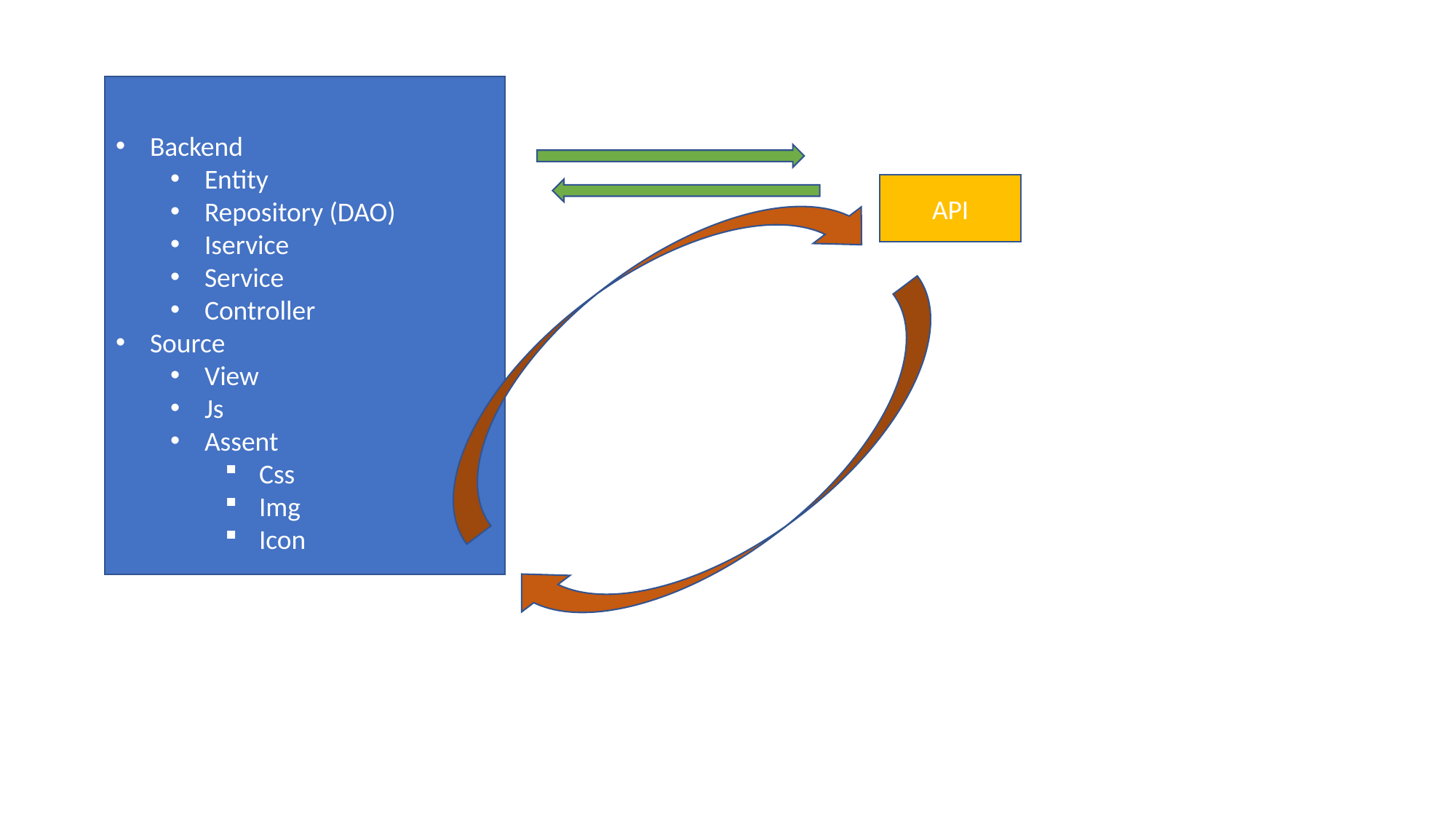

Spring Boot

Backend
Entity
Repository (DAO)
Iservice
Service
Controller
Source
View
Js
Assent
Css
Img
Icon

API